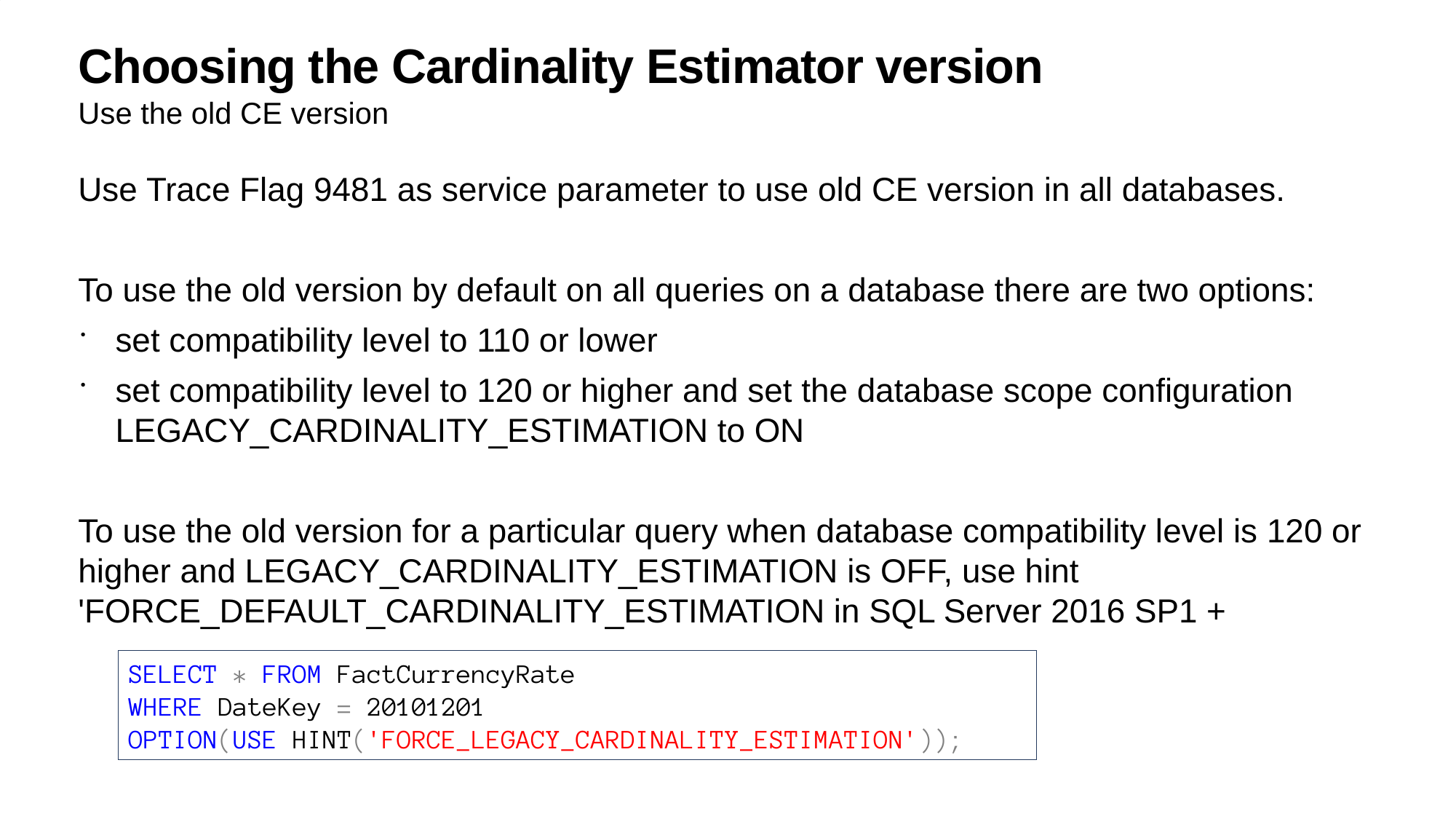

# Choosing the Cardinality Estimator version
Use the old CE version
Use Trace Flag 9481 as service parameter to use old CE version in all databases.

To use the old version by default on all queries on a database there are two options:
set compatibility level to 110 or lower
set compatibility level to 120 or higher and set the database scope configuration LEGACY_CARDINALITY_ESTIMATION to ON

To use the old version for a particular query when database compatibility level is 120 or higher and LEGACY_CARDINALITY_ESTIMATION is OFF, use hint 'FORCE_DEFAULT_CARDINALITY_ESTIMATION in SQL Server 2016 SP1 +

SELECT * FROM FactCurrencyRate
WHERE DateKey = 20101201
OPTION(USE HINT('FORCE_LEGACY_CARDINALITY_ESTIMATION'));